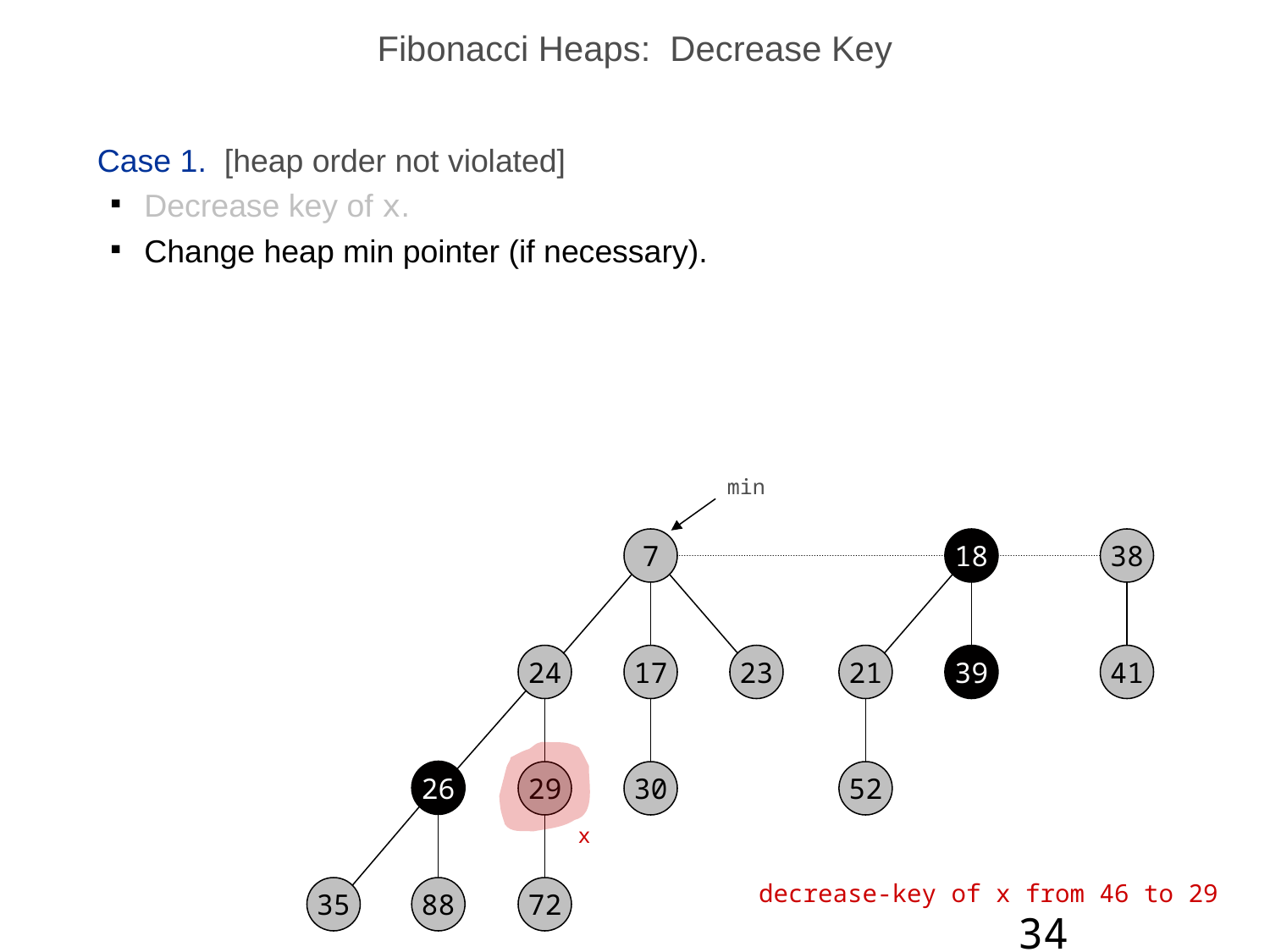

Fibonacci Heaps:  Decrease Key
Case 1.  [heap order not violated]
Decrease key of x.
Change heap min pointer (if necessary).
min

7
18
38
24
17
23
21
39
41

26
29
30
52
x
decrease-key of x from 46 to 29
35
88
72
34